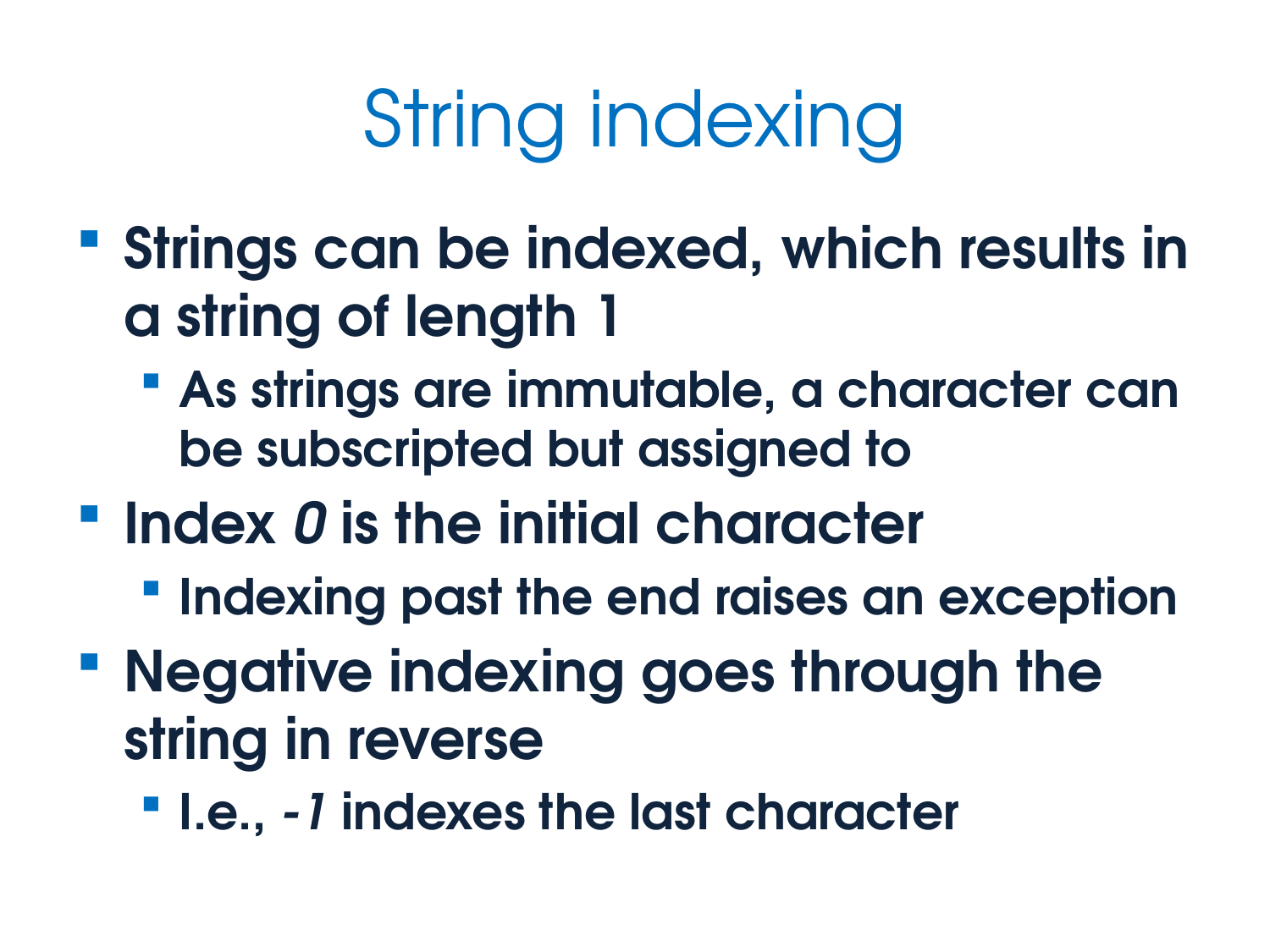

# String indexing
Strings can be indexed, which results in a string of length 1
As strings are immutable, a character can be subscripted but assigned to
Index 0 is the initial character
Indexing past the end raises an exception
Negative indexing goes through the string in reverse
I.e., -1 indexes the last character